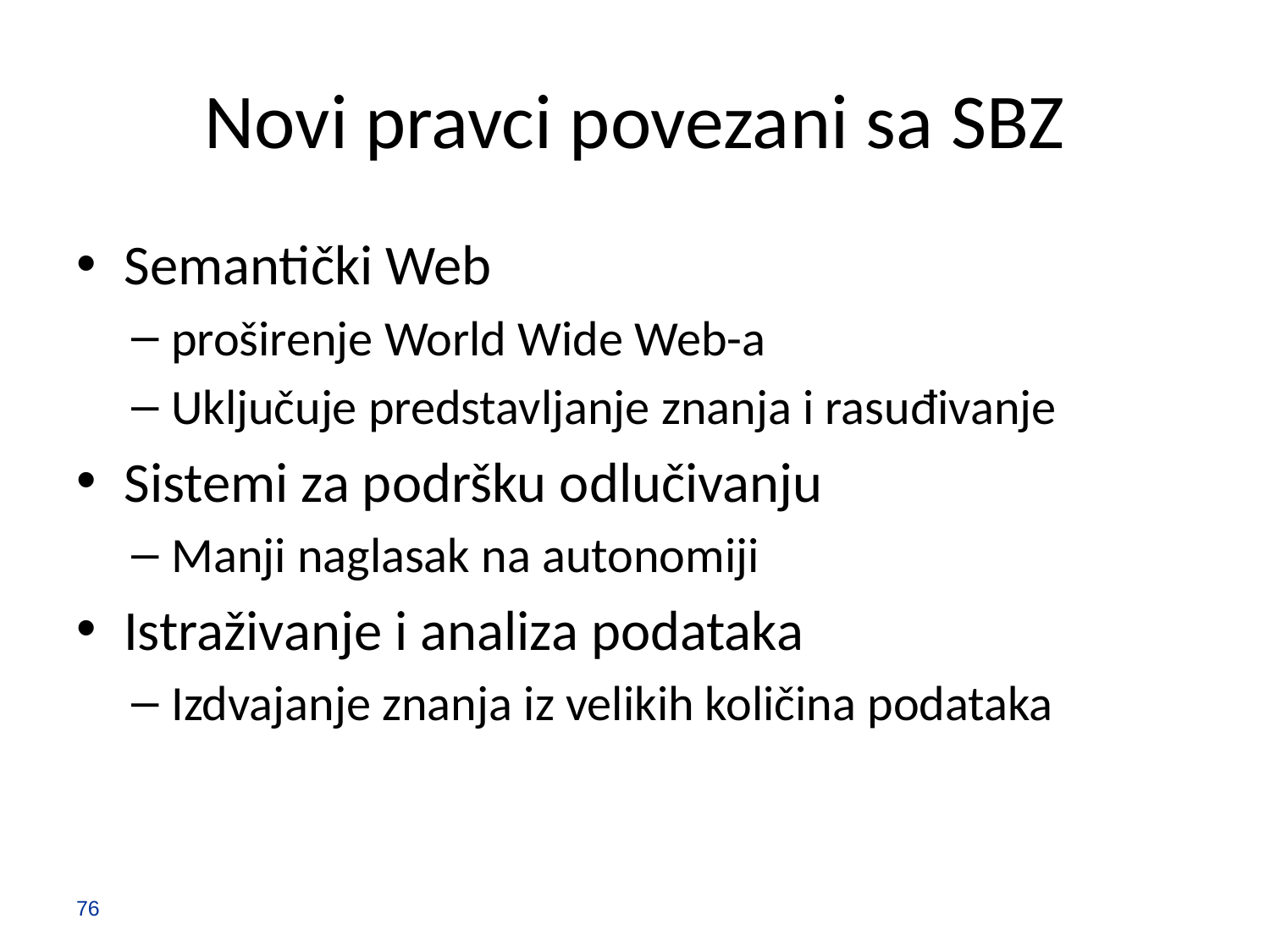

# Novi pravci povezani sa SBZ
Semantički Web
proširenje World Wide Web-a
Uključuje predstavljanje znanja i rasuđivanje
Sistemi za podršku odlučivanju
Manji naglasak na autonomiji
Istraživanje i analiza podataka
Izdvajanje znanja iz velikih količina podataka
76